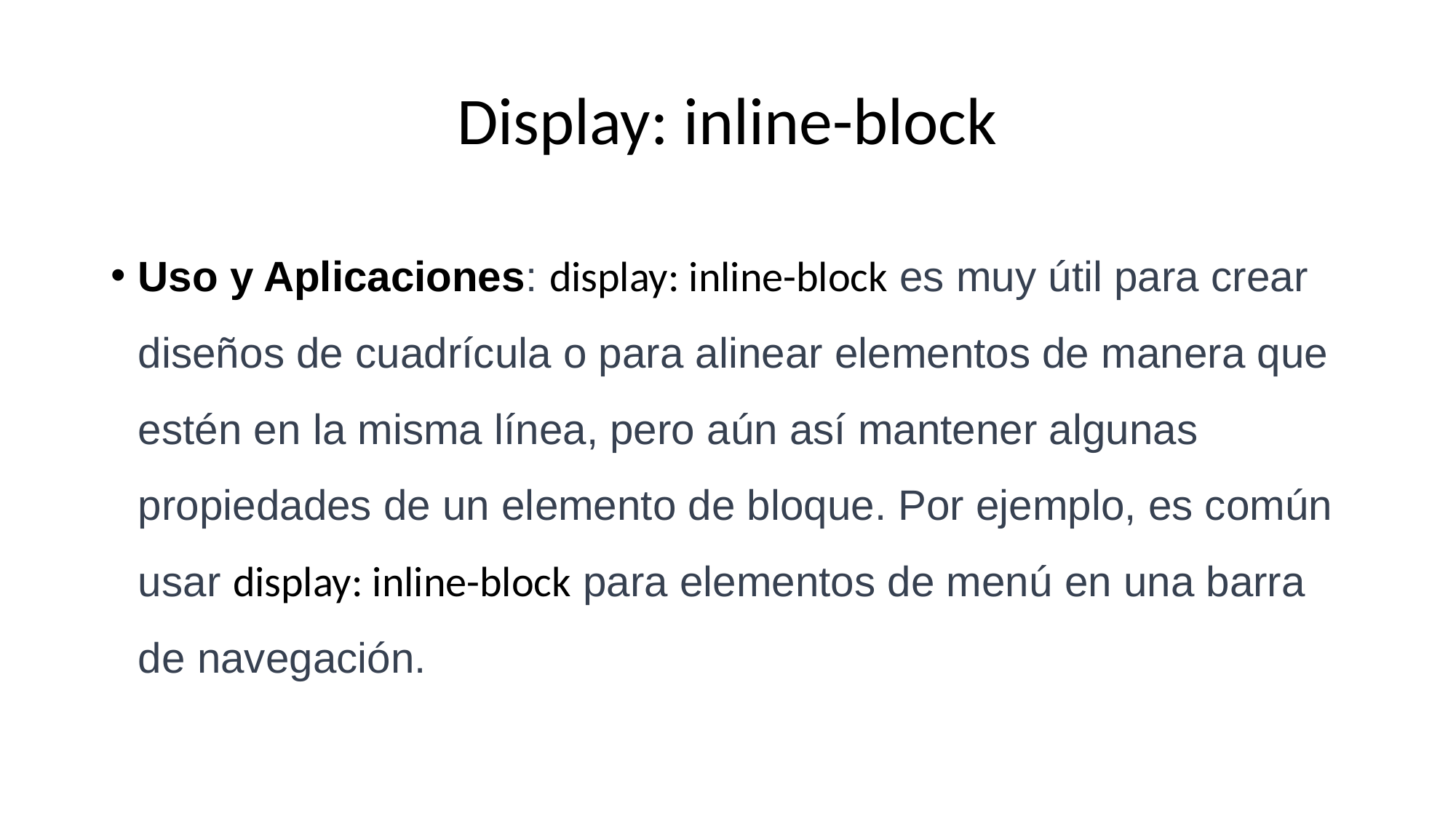

# Display: inline-block
Uso y Aplicaciones: display: inline-block es muy útil para crear diseños de cuadrícula o para alinear elementos de manera que estén en la misma línea, pero aún así mantener algunas propiedades de un elemento de bloque. Por ejemplo, es común usar display: inline-block para elementos de menú en una barra de navegación.